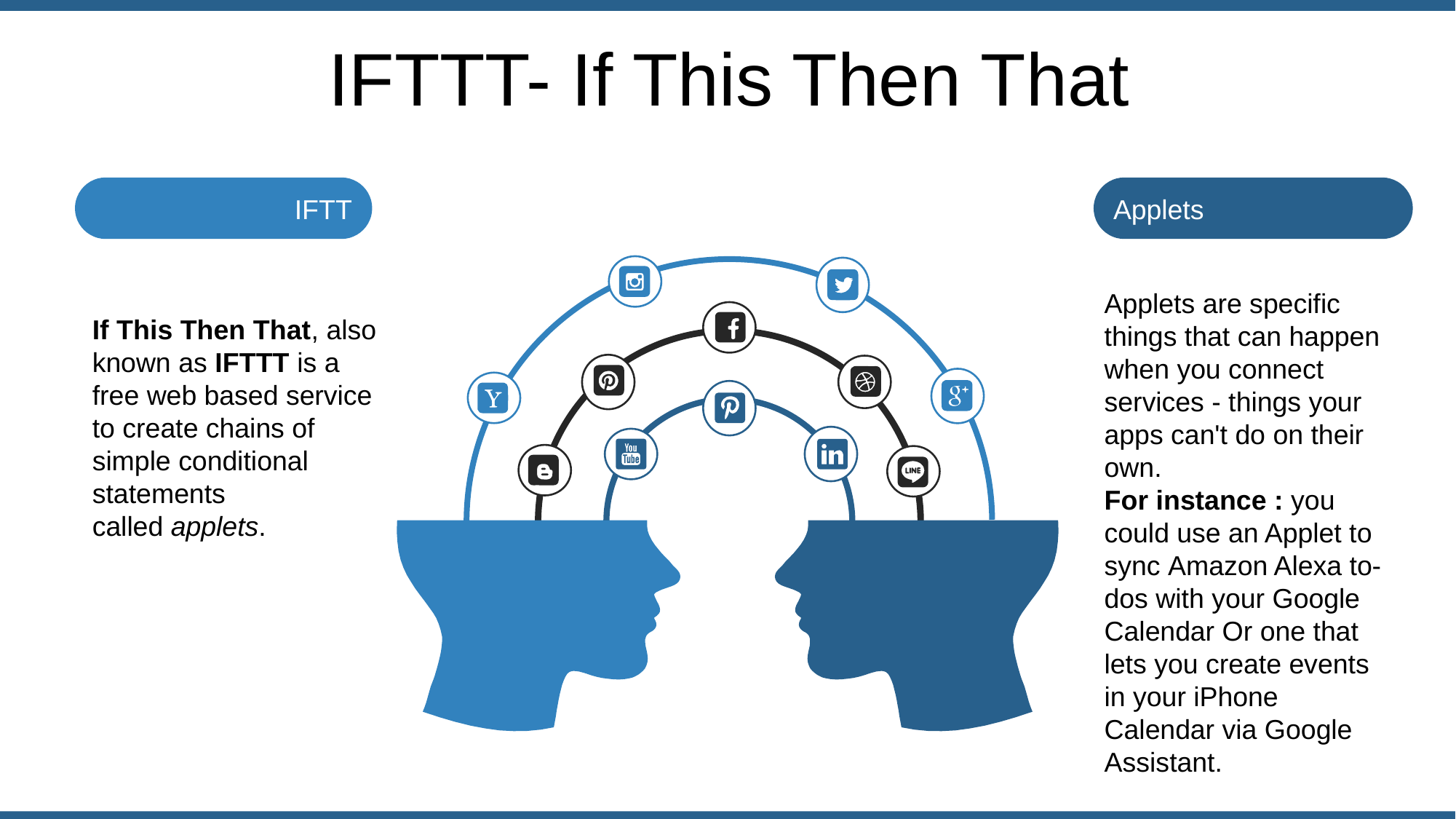

IFTTT- If This Then That
IFTT
Applets

Applets are specific things that can happen when you connect services - things your apps can't do on their own.
For instance : you could use an Applet to sync Amazon Alexa to-dos with your Google Calendar Or one that lets you create events in your iPhone Calendar via Google Assistant.

If This Then That, also known as IFTTT is a free web based service to create chains of simple conditional statements called applets.